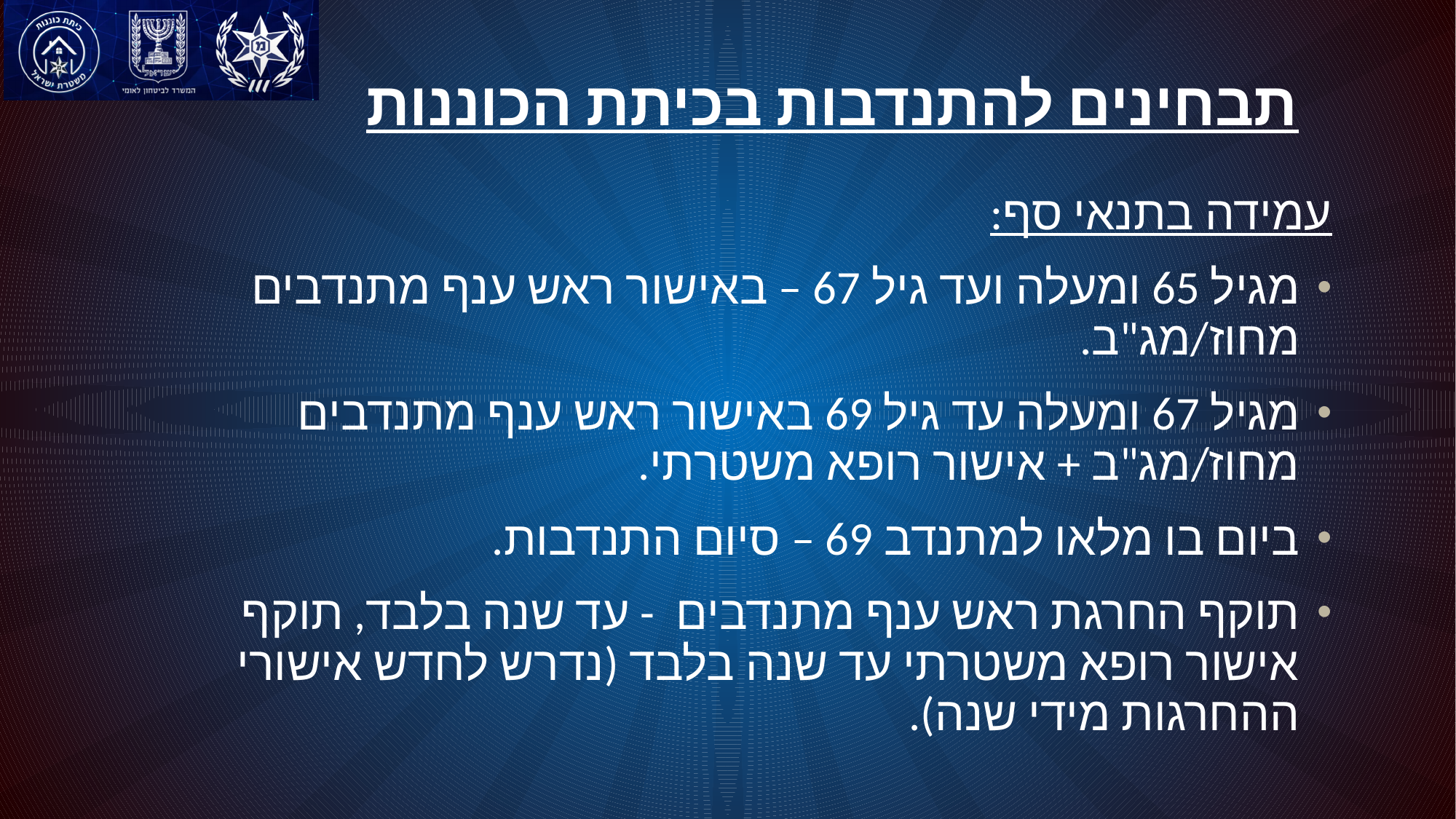

# תבחינים להתנדבות בכיתת הכוננות
עמידה בתנאי סף:
מגיל 65 ומעלה ועד גיל 67 – באישור ראש ענף מתנדבים מחוז/מג"ב.
מגיל 67 ומעלה עד גיל 69 באישור ראש ענף מתנדבים מחוז/מג"ב + אישור רופא משטרתי.
ביום בו מלאו למתנדב 69 – סיום התנדבות.
תוקף החרגת ראש ענף מתנדבים  - עד שנה בלבד, תוקף אישור רופא משטרתי עד שנה בלבד (נדרש לחדש אישורי ההחרגות מידי שנה).